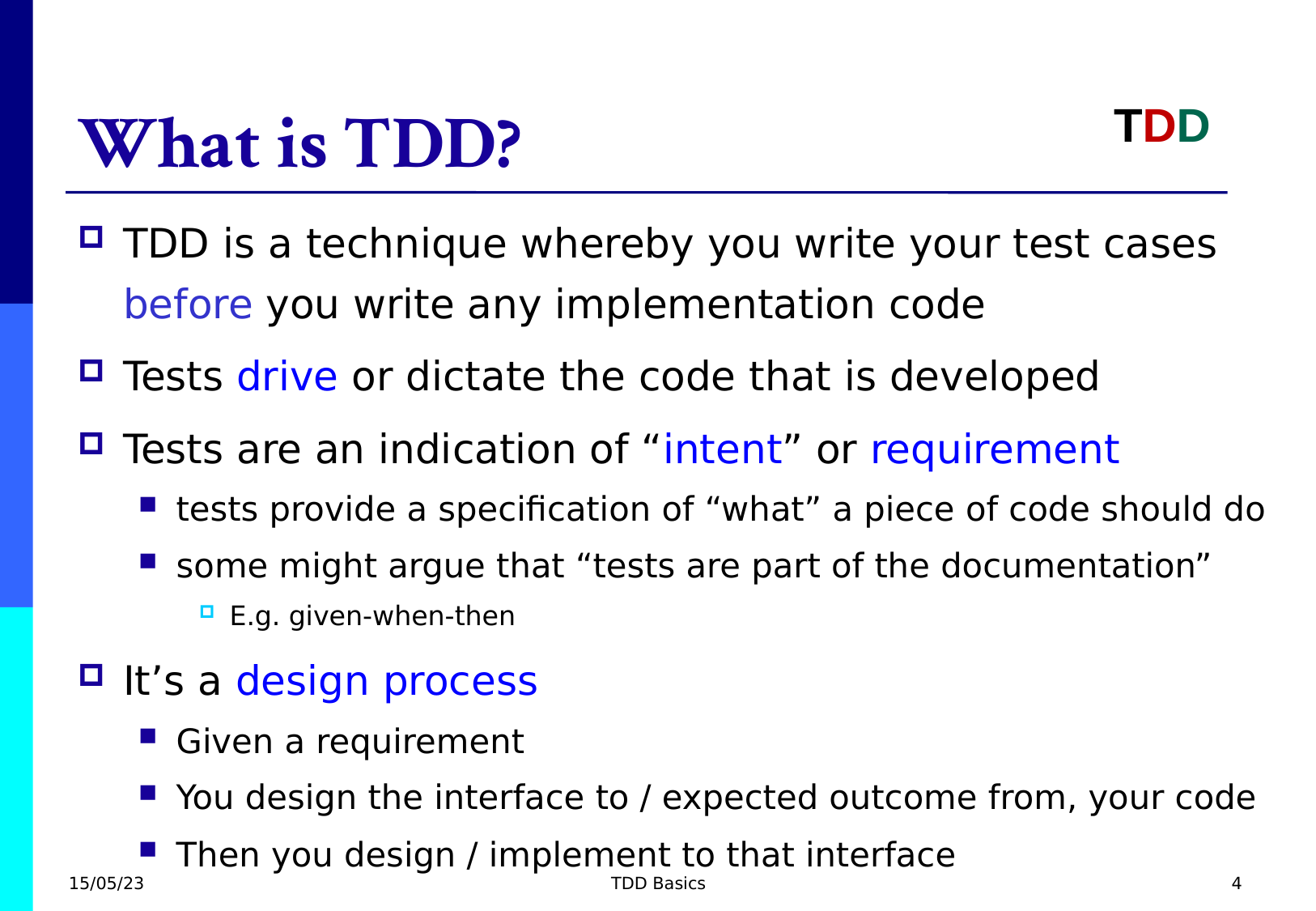

# What is TDD?
TDD
TDD is a technique whereby you write your test cases before you write any implementation code
Tests drive or dictate the code that is developed
Tests are an indication of “intent” or requirement
tests provide a specification of “what” a piece of code should do
some might argue that “tests are part of the documentation”
E.g. given-when-then
It’s a design process
Given a requirement
You design the interface to / expected outcome from, your code
Then you design / implement to that interface

15/05/23
TDD Basics
4